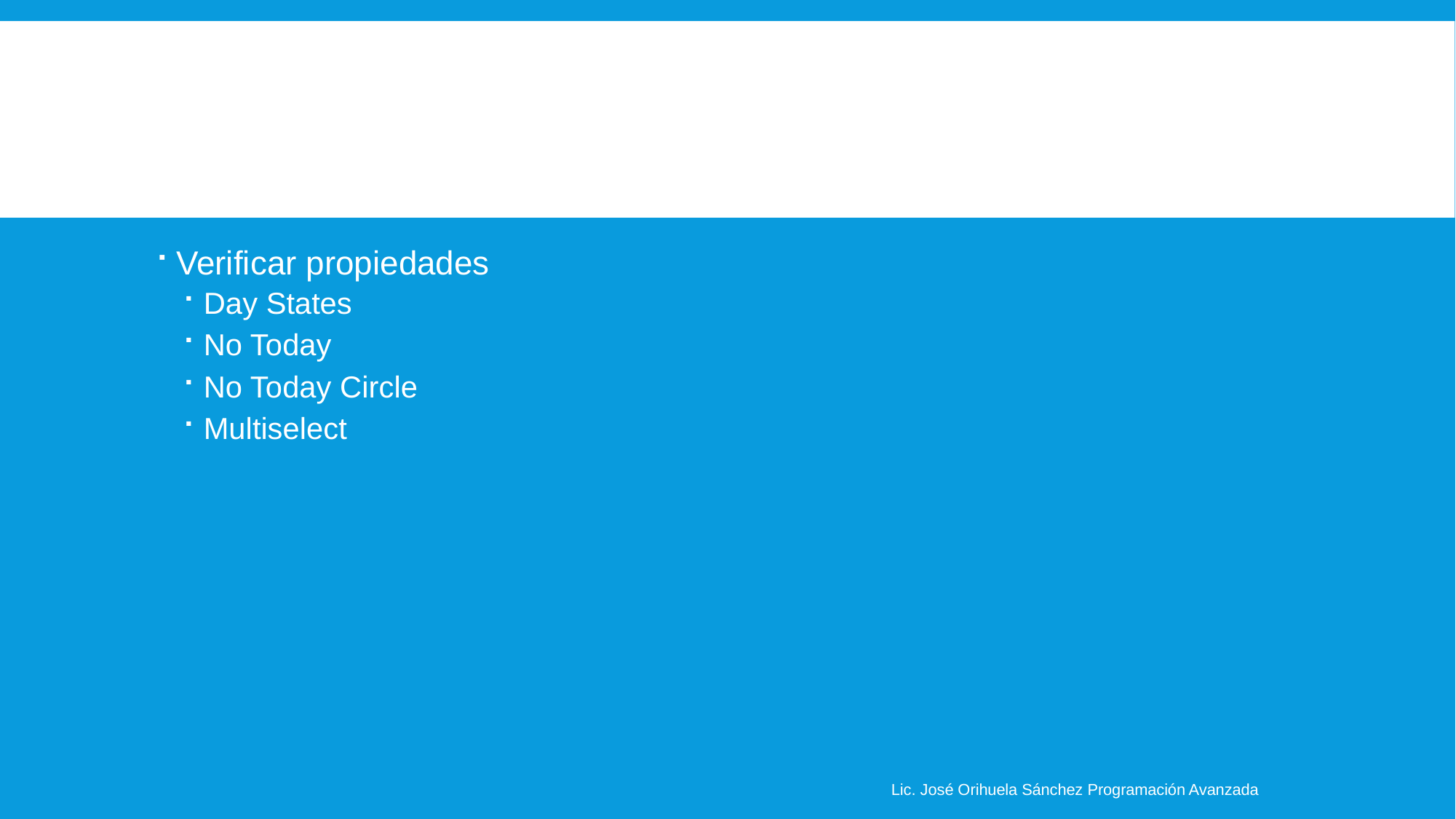

#
Verificar propiedades
Day States
No Today
No Today Circle
Multiselect
Lic. José Orihuela Sánchez Programación Avanzada